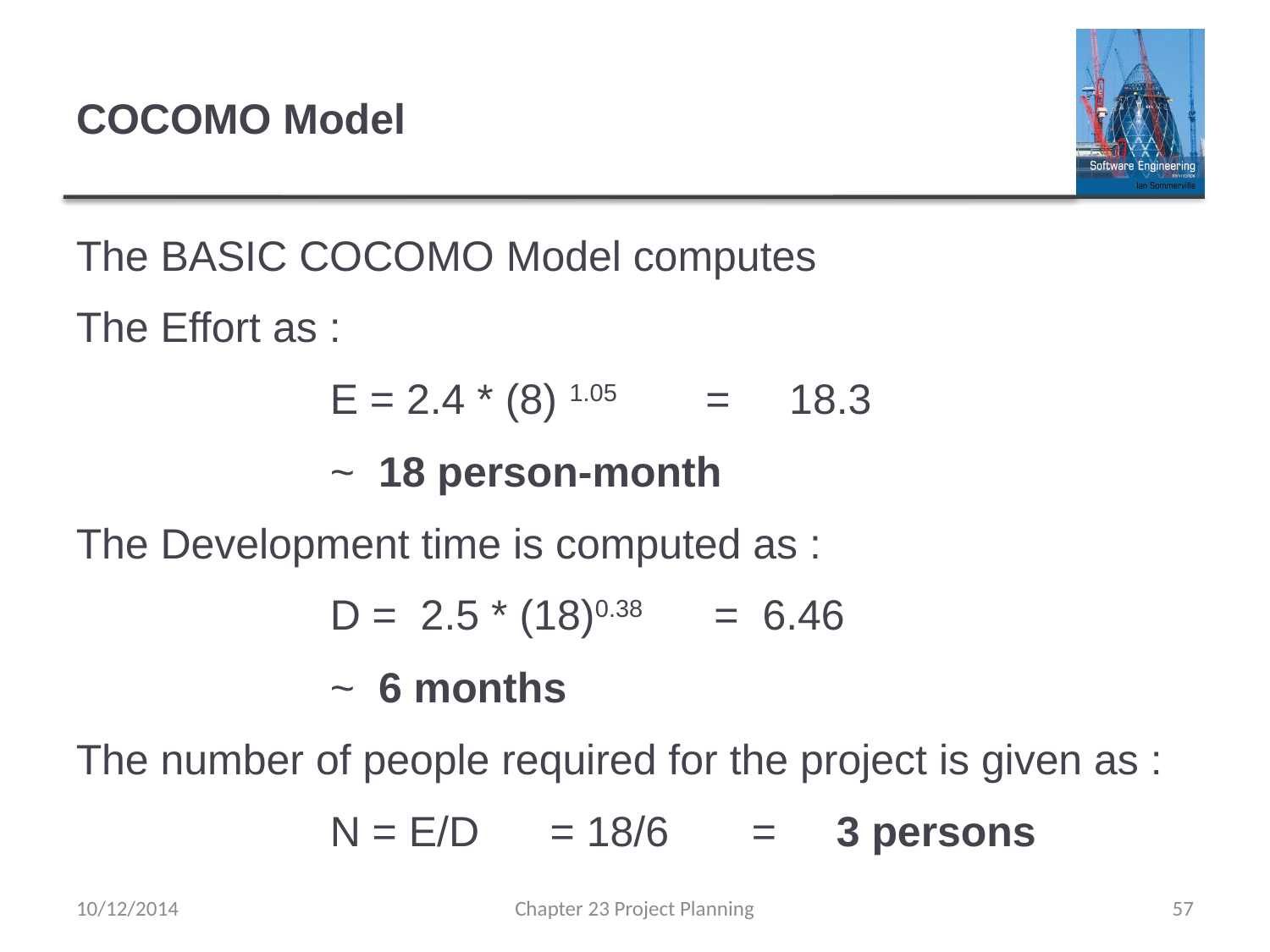

# COCOMO Model
The BASIC COCOMO Model computes
The Effort as :
		E = 2.4 * (8) 1.05             =     18.3
		~  18 person-month
The Development time is computed as :
		D =  2.5 * (18)0.38      =  6.46
		~  6 months
The number of people required for the project is given as :
		N = E/D      = 18/6       =     3 persons
10/12/2014
Chapter 23 Project Planning
57